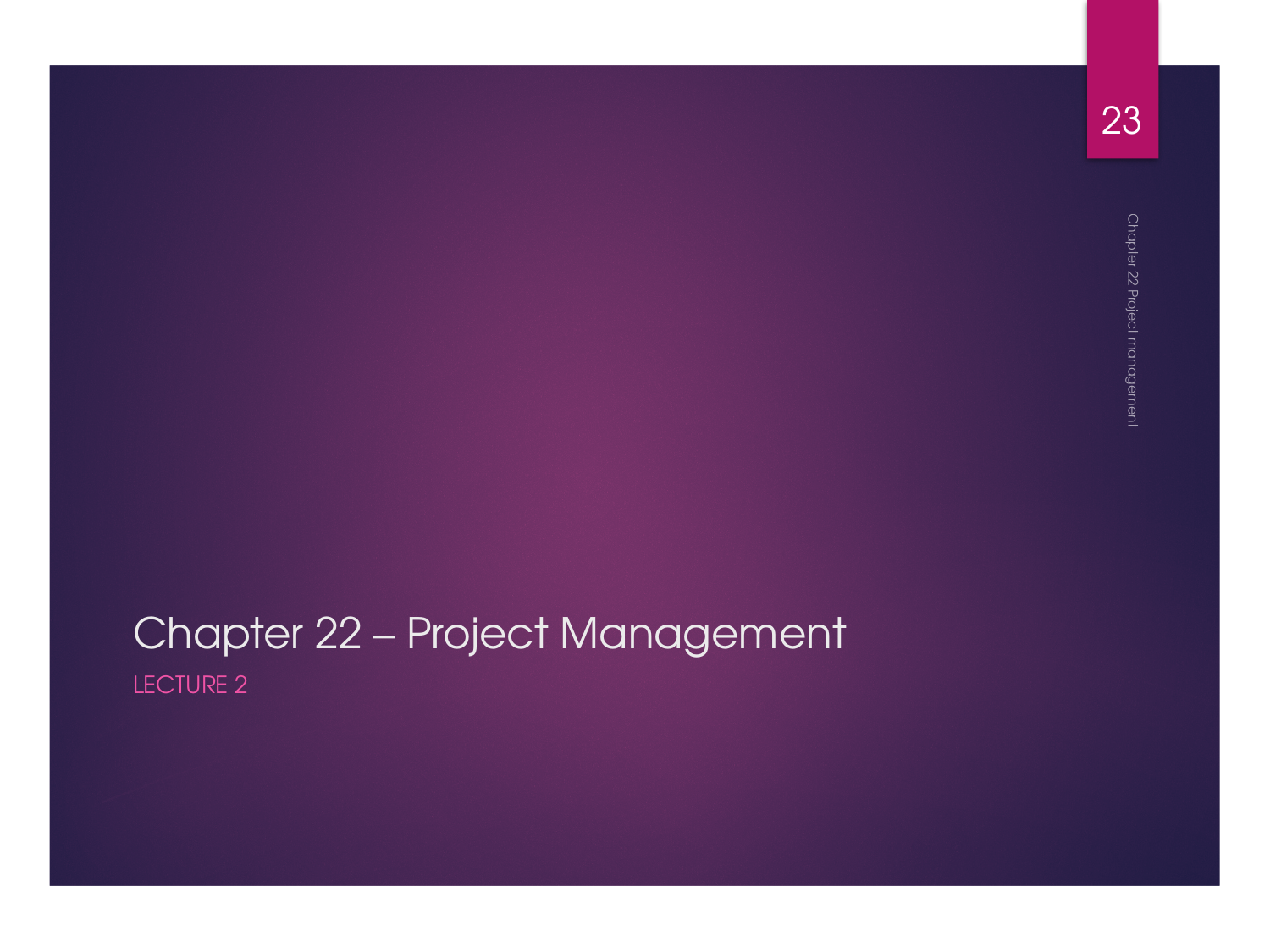

23
# Chapter 22 – Project Management
Chapter 22 Project management
Lecture 2